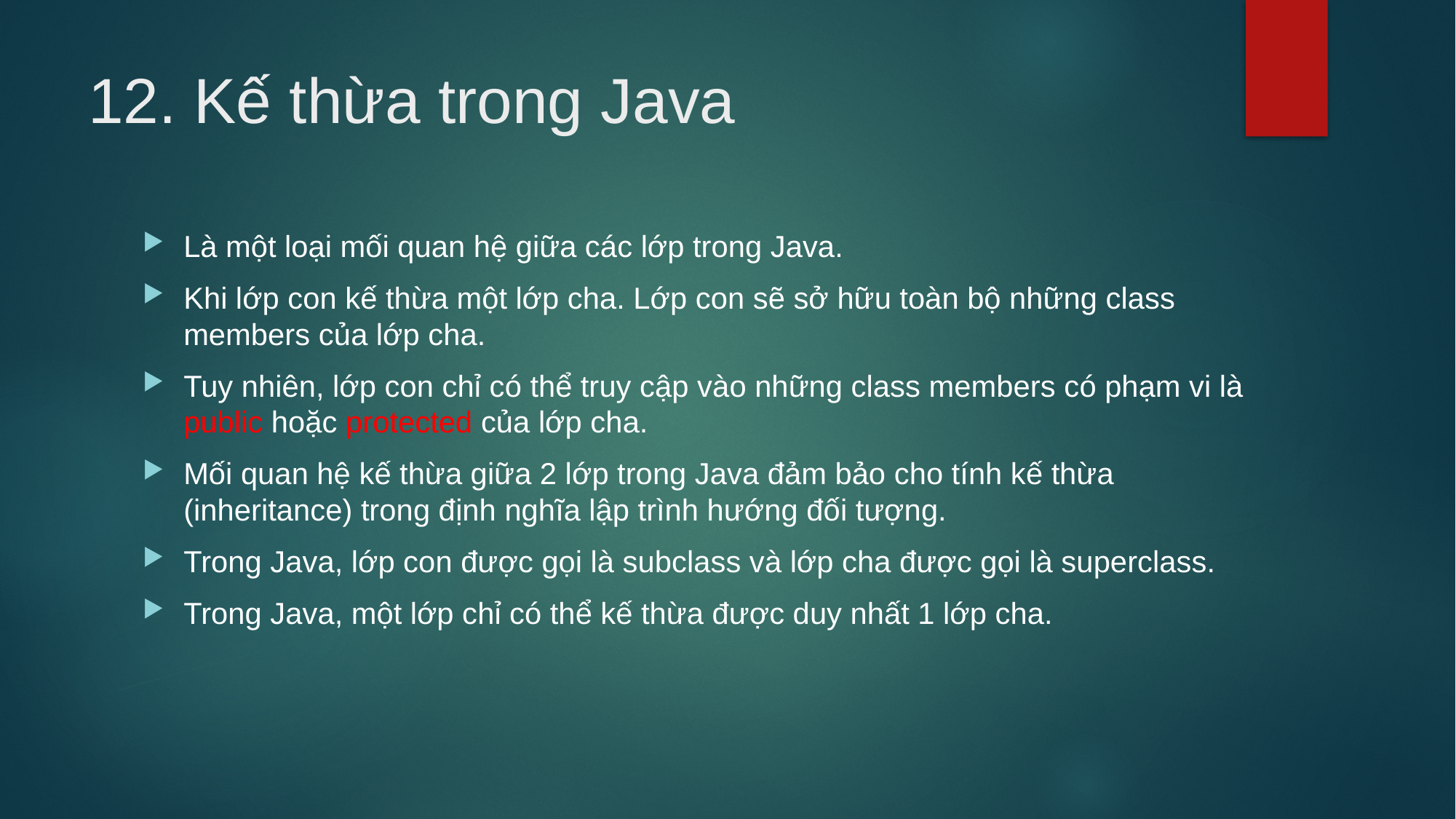

# 12. Kế thừa trong Java
Là một loại mối quan hệ giữa các lớp trong Java.
Khi lớp con kế thừa một lớp cha. Lớp con sẽ sở hữu toàn bộ những class members của lớp cha.
Tuy nhiên, lớp con chỉ có thể truy cập vào những class members có phạm vi là public hoặc protected của lớp cha.
Mối quan hệ kế thừa giữa 2 lớp trong Java đảm bảo cho tính kế thừa (inheritance) trong định nghĩa lập trình hướng đối tượng.
Trong Java, lớp con được gọi là subclass và lớp cha được gọi là superclass.
Trong Java, một lớp chỉ có thể kế thừa được duy nhất 1 lớp cha.